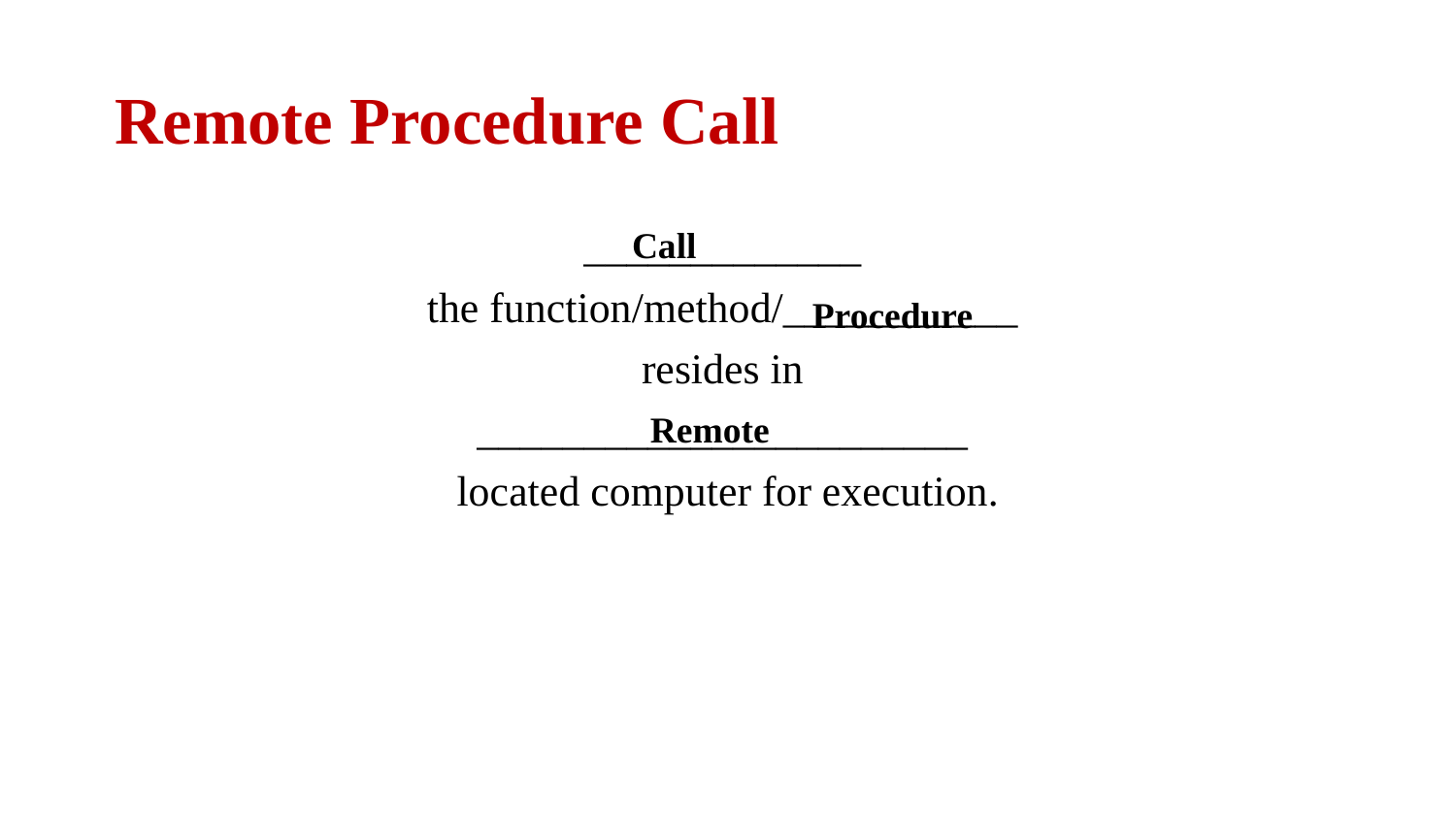

# Remote Procedure Call
Call
_____________
the function/method/___________
resides in
_______________________
located computer for execution.

Procedure
Remote